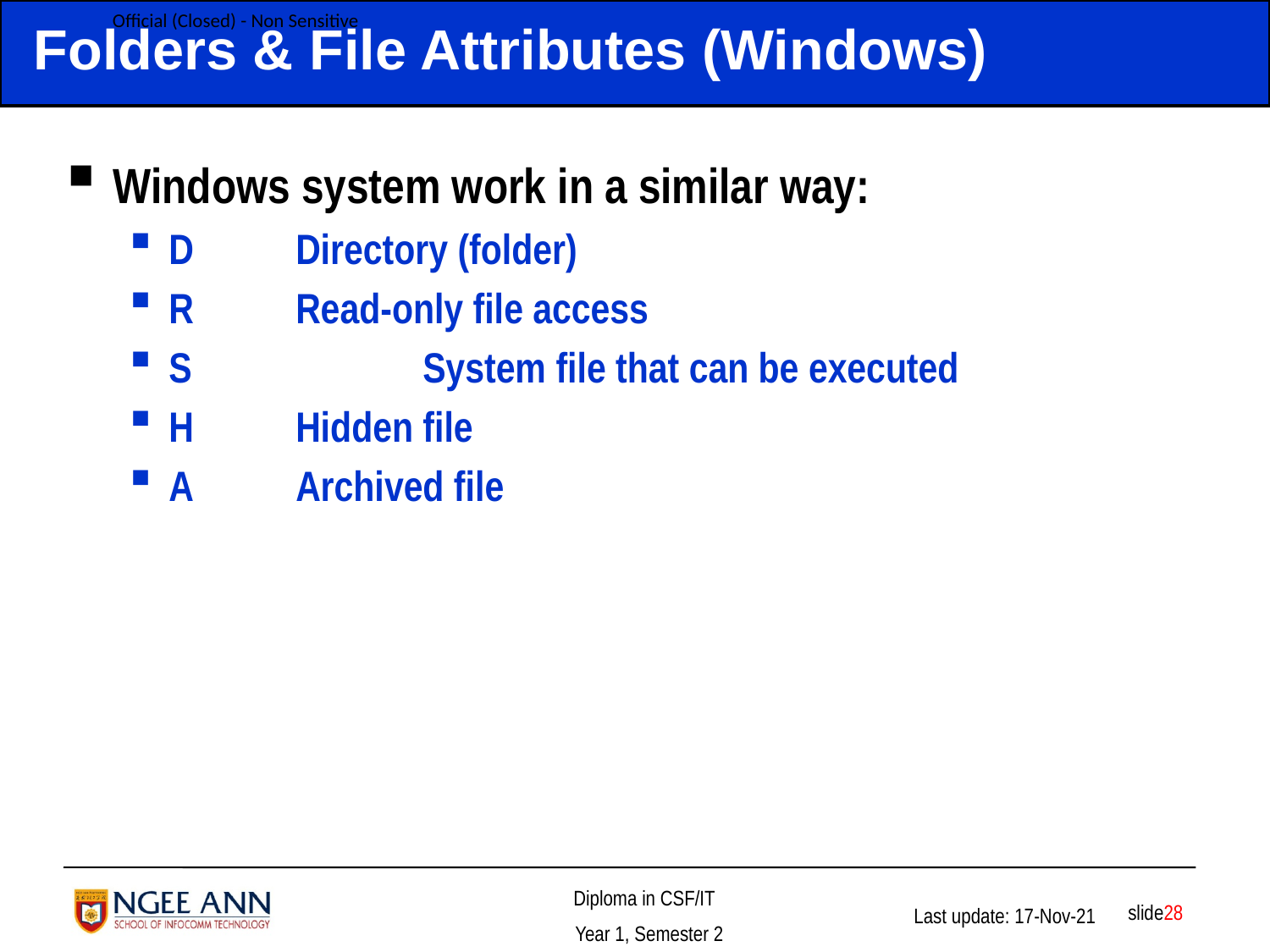

# Folders & File Attributes (Windows)
Windows system work in a similar way:
D	Directory (folder)
R	Read-only file access
S		System file that can be executed
H	Hidden file
A	Archived file
    slide28